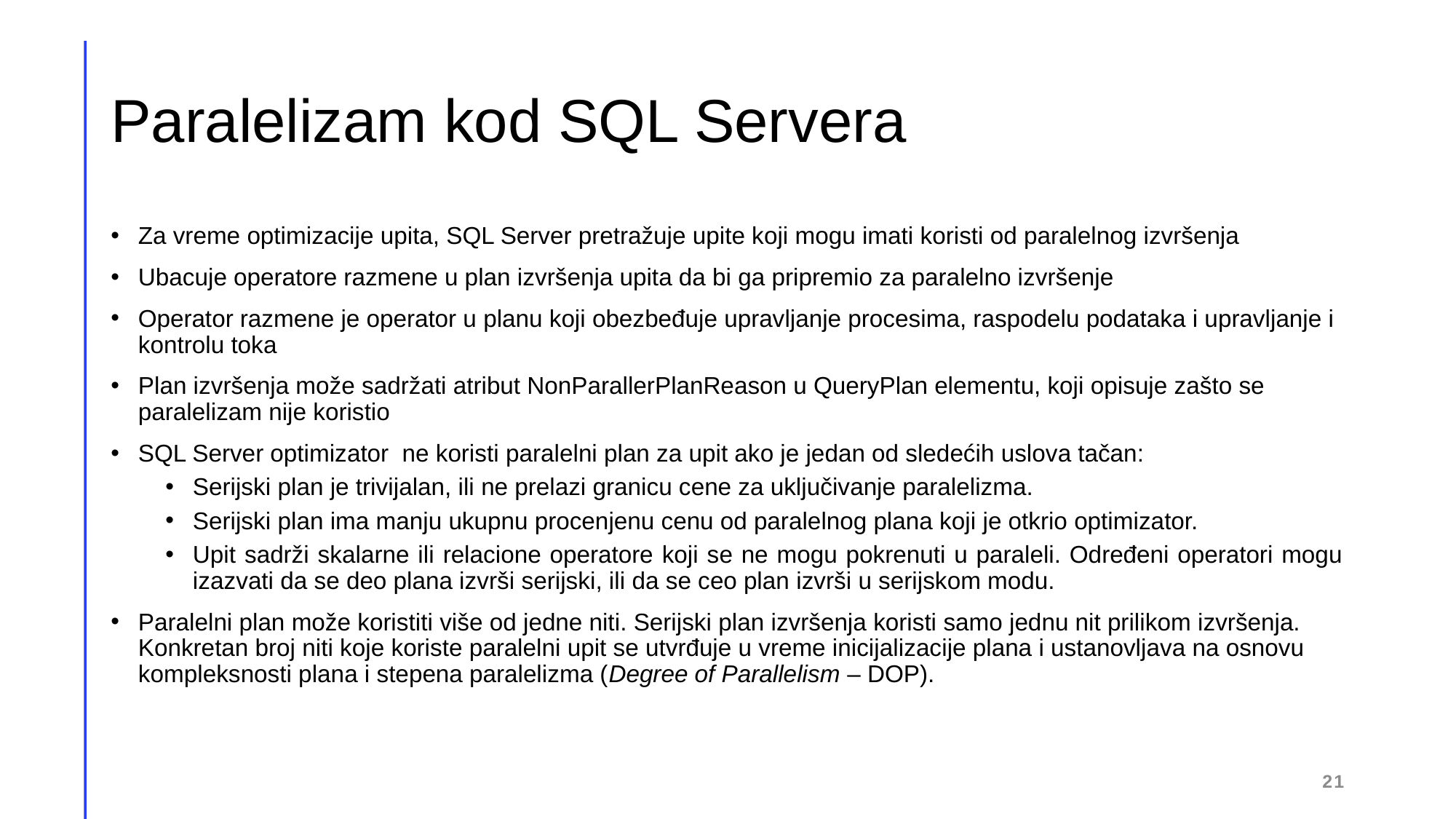

# Paralelizam kod SQL Servera
Za vreme optimizacije upita, SQL Server pretražuje upite koji mogu imati koristi od paralelnog izvršenja
Ubacuje operatore razmene u plan izvršenja upita da bi ga pripremio za paralelno izvršenje
Operator razmene je operator u planu koji obezbeđuje upravljanje procesima, raspodelu podataka i upravljanje i kontrolu toka
Plan izvršenja može sadržati atribut NonParallerPlanReason u QueryPlan elementu, koji opisuje zašto se paralelizam nije koristio
SQL Server optimizator  ne koristi paralelni plan za upit ako je jedan od sledećih uslova tačan:
Serijski plan je trivijalan, ili ne prelazi granicu cene za uključivanje paralelizma.
Serijski plan ima manju ukupnu procenjenu cenu od paralelnog plana koji je otkrio optimizator.
Upit sadrži skalarne ili relacione operatore koji se ne mogu pokrenuti u paraleli. Određeni operatori mogu izazvati da se deo plana izvrši serijski, ili da se ceo plan izvrši u serijskom modu.
Paralelni plan može koristiti više od jedne niti. Serijski plan izvršenja koristi samo jednu nit prilikom izvršenja. Konkretan broj niti koje koriste paralelni upit se utvrđuje u vreme inicijalizacije plana i ustanovljava na osnovu kompleksnosti plana i stepena paralelizma (Degree of Parallelism – DOP).
21